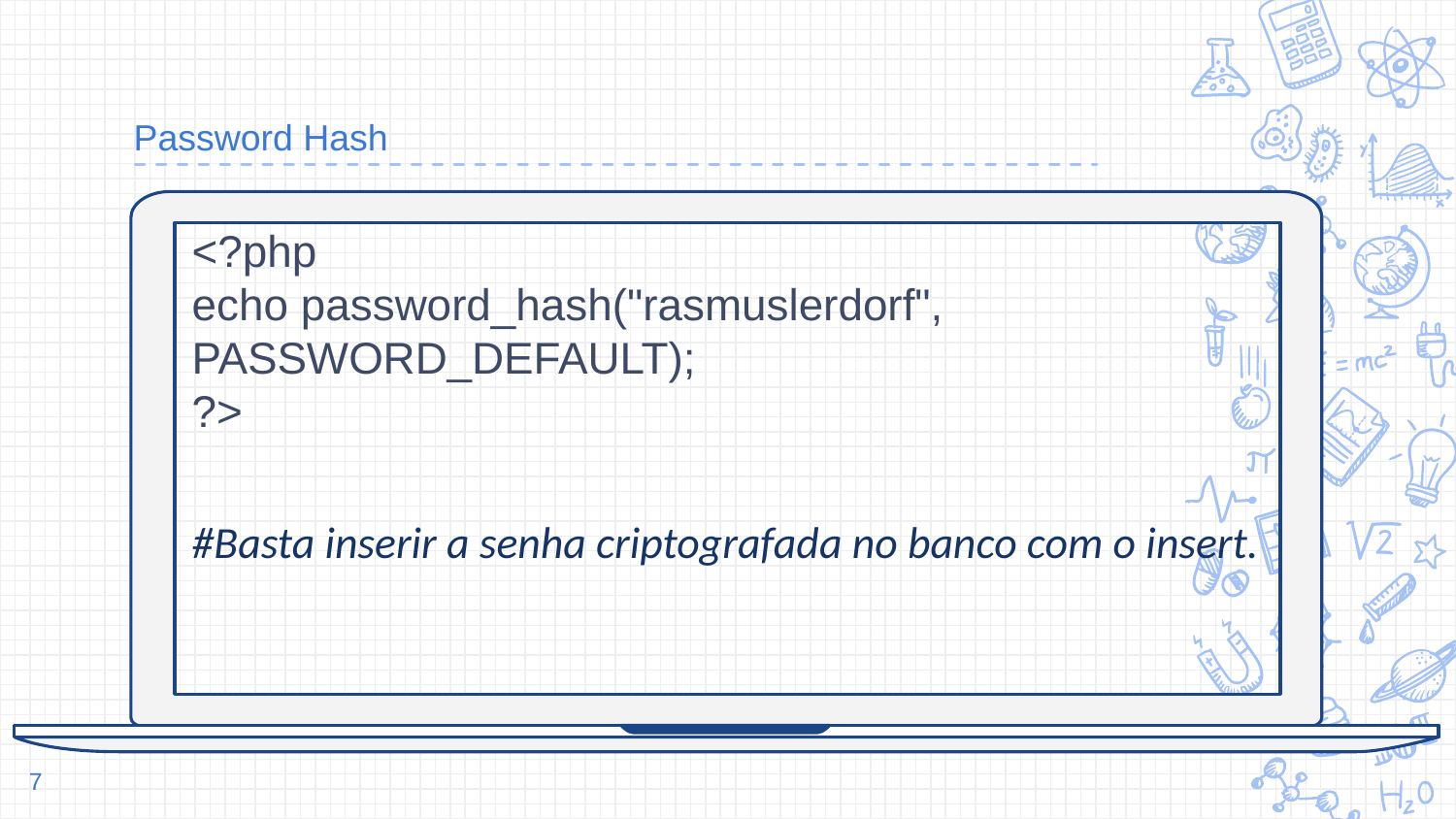

# Password Hash

<?php
echo password_hash("rasmuslerdorf", PASSWORD_DEFAULT);
?>

#Basta inserir a senha criptografada no banco com o insert.
7